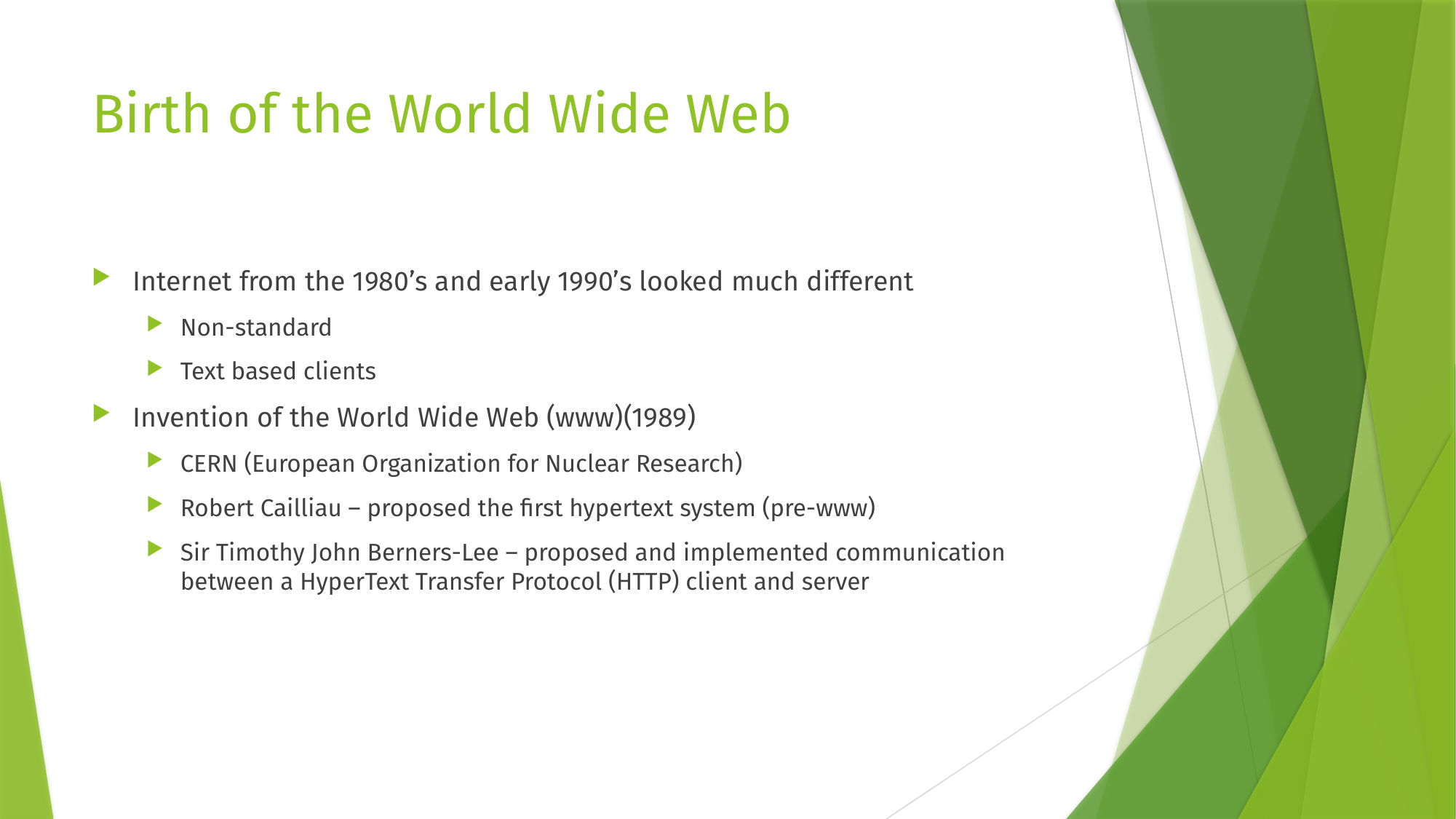

# Birth of the World Wide Web
Internet from the 1980’s and early 1990’s looked much different
Non-standard
Text based clients
Invention of the World Wide Web (www)(1989)
CERN (European Organization for Nuclear Research)
Robert Cailliau – proposed the first hypertext system (pre-www)
Sir Timothy John Berners-Lee – proposed and implemented communication between a HyperText Transfer Protocol (HTTP) client and server